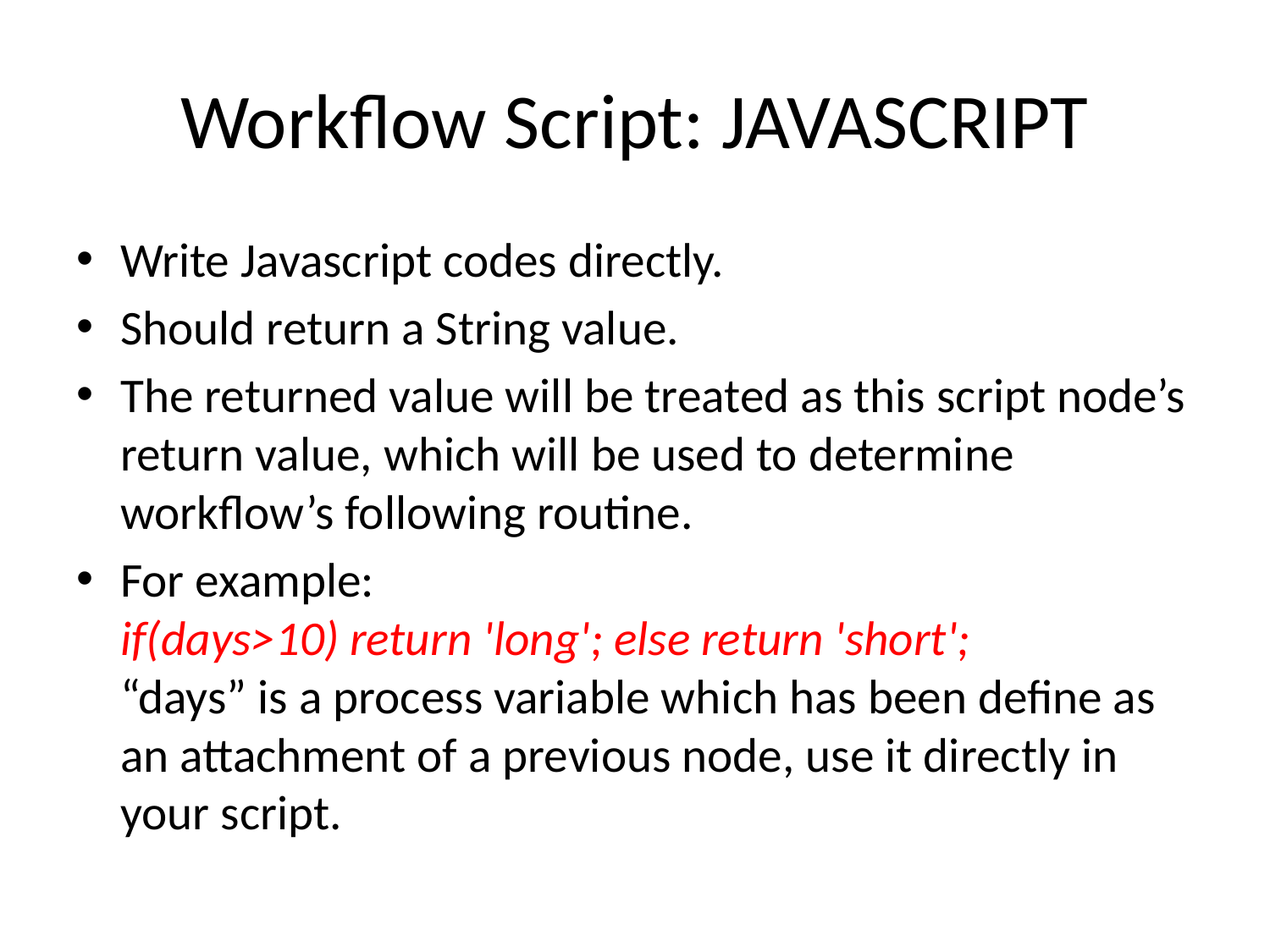

# Workflow Script: JAVASCRIPT
Write Javascript codes directly.
Should return a String value.
The returned value will be treated as this script node’s return value, which will be used to determine workflow’s following routine.
For example:
if(days>10) return 'long'; else return 'short';
“days” is a process variable which has been define as an attachment of a previous node, use it directly in your script.